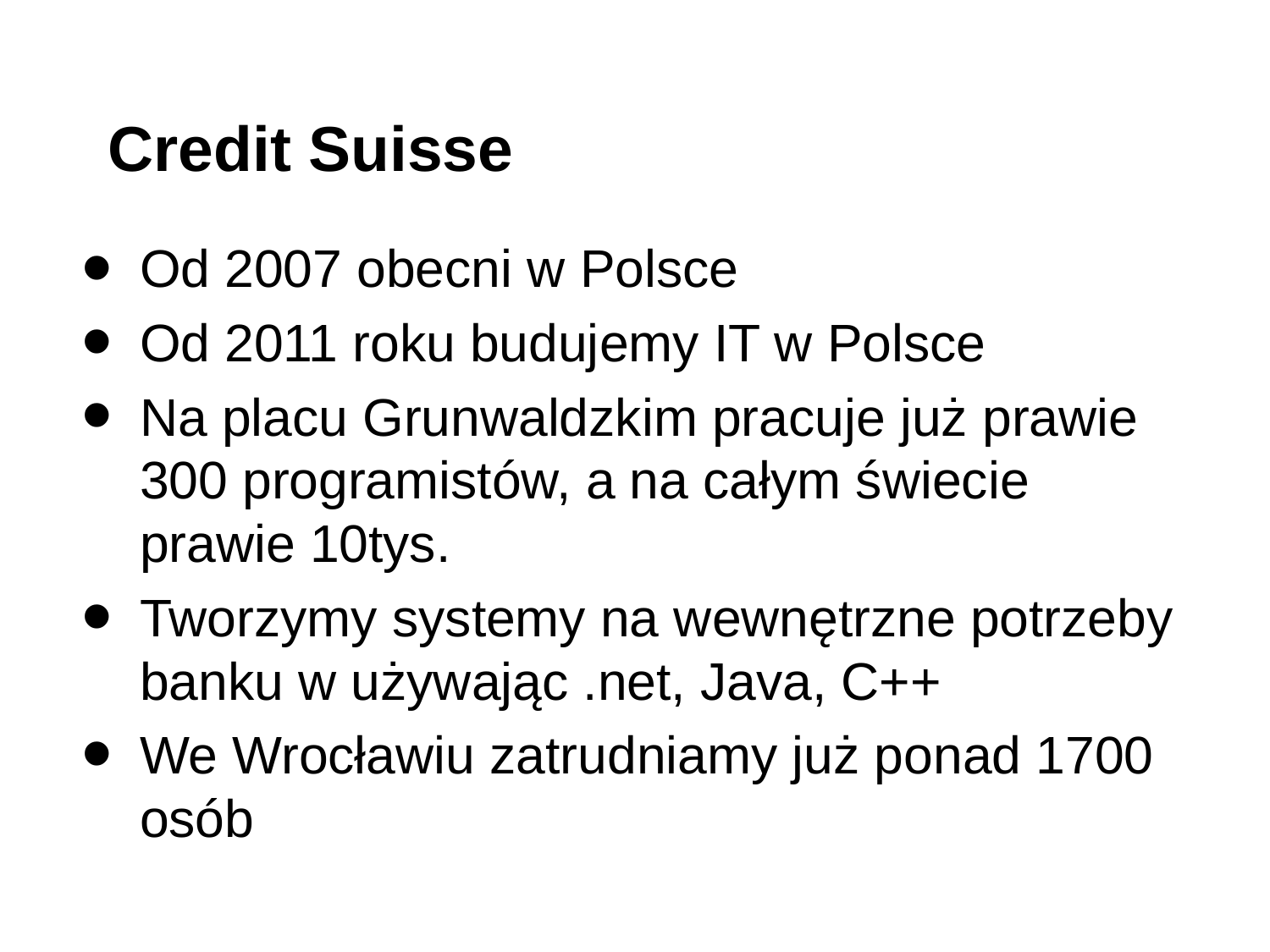

# Credit Suisse
Od 2007 obecni w Polsce
Od 2011 roku budujemy IT w Polsce
Na placu Grunwaldzkim pracuje już prawie 300 programistów, a na całym świecie prawie 10tys.
Tworzymy systemy na wewnętrzne potrzeby banku w używając .net, Java, C++
We Wrocławiu zatrudniamy już ponad 1700 osób